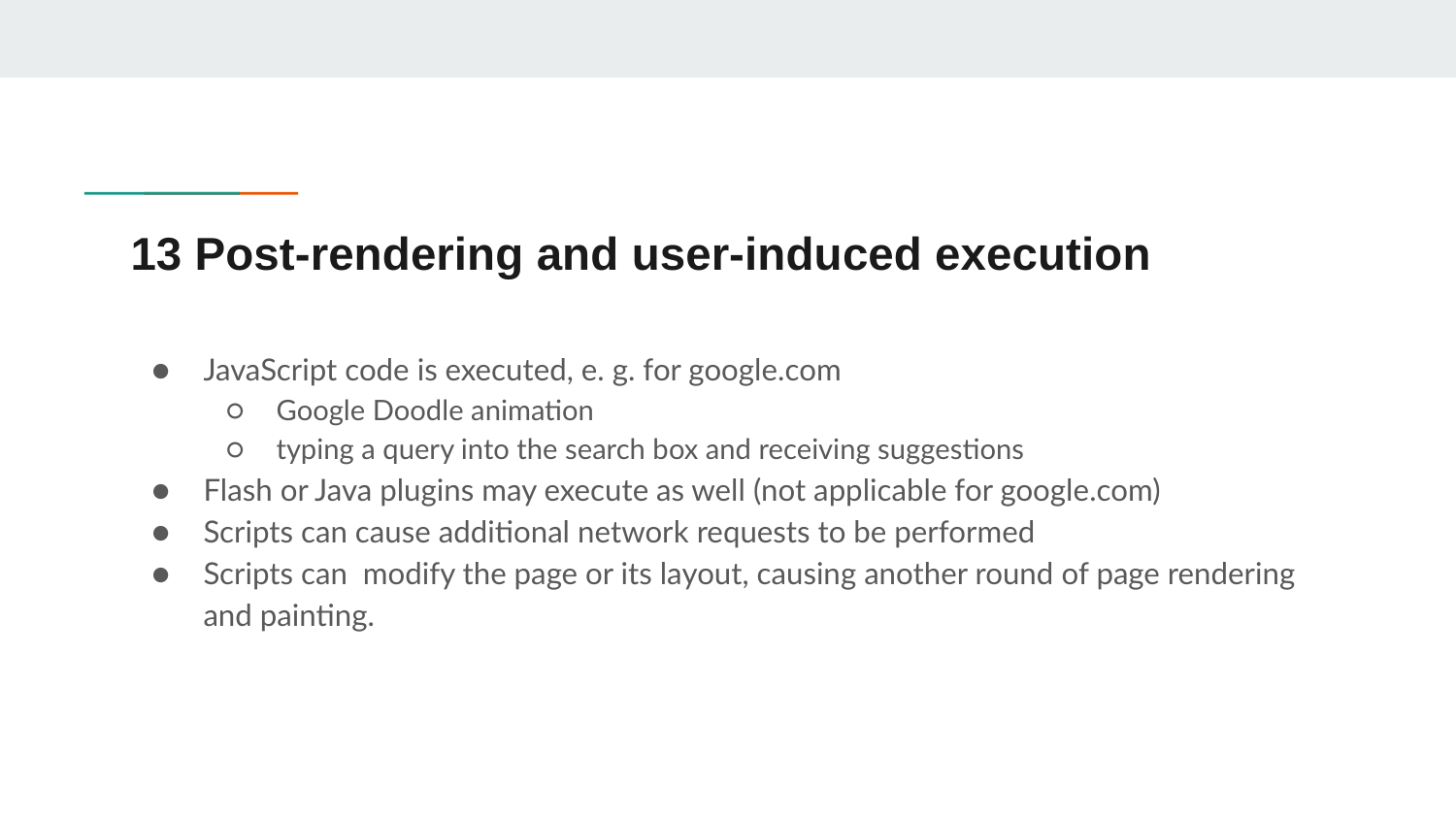

# 13 Post-rendering and user-induced execution
JavaScript code is executed, e. g. for google.com
Google Doodle animation
typing a query into the search box and receiving suggestions
Flash or Java plugins may execute as well (not applicable for google.com)
Scripts can cause additional network requests to be performed
Scripts can  modify the page or its layout, causing another round of page rendering and painting.